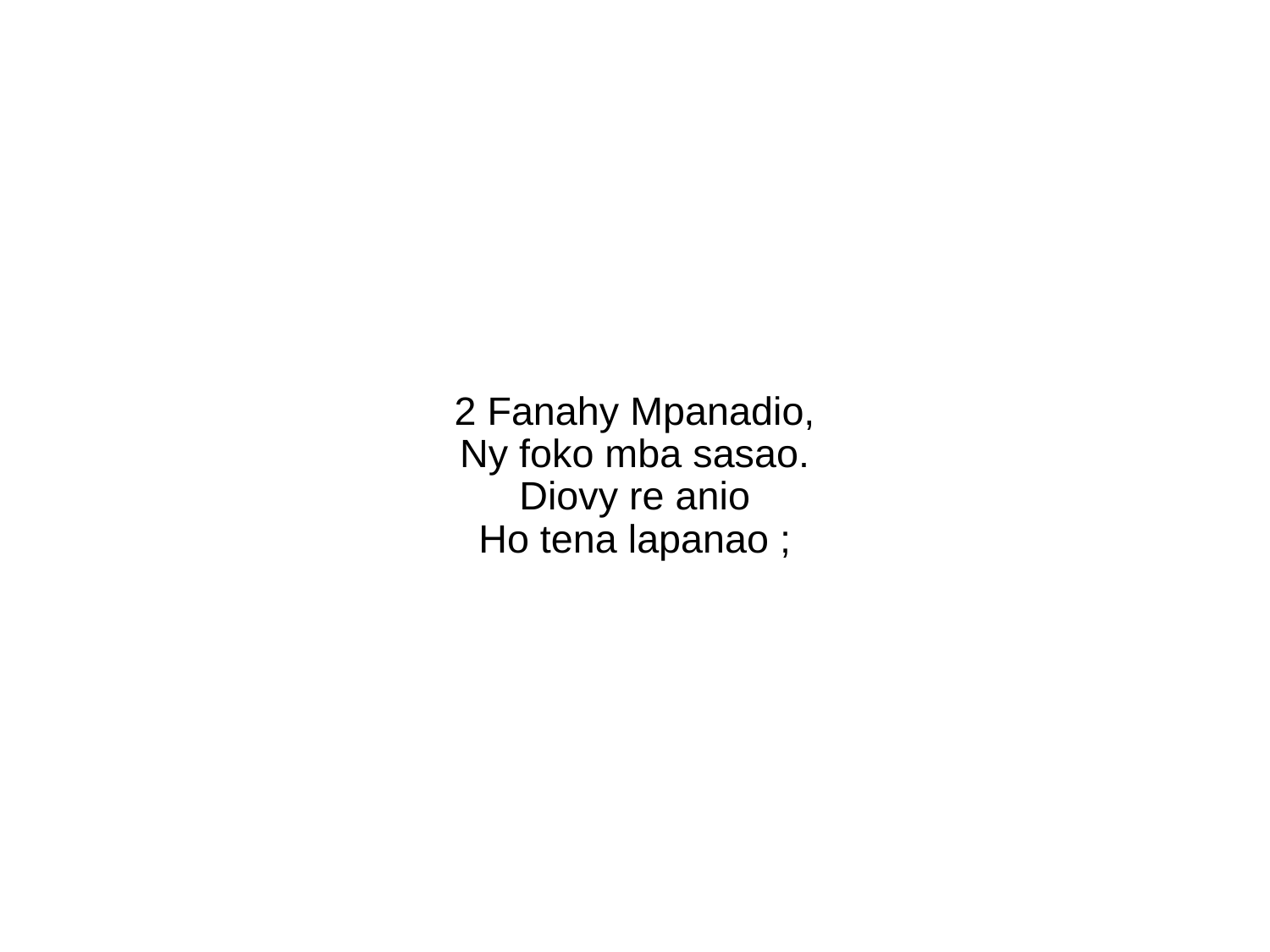

2 Fanahy Mpanadio,
Ny foko mba sasao.
Diovy re anio
Ho tena lapanao ;